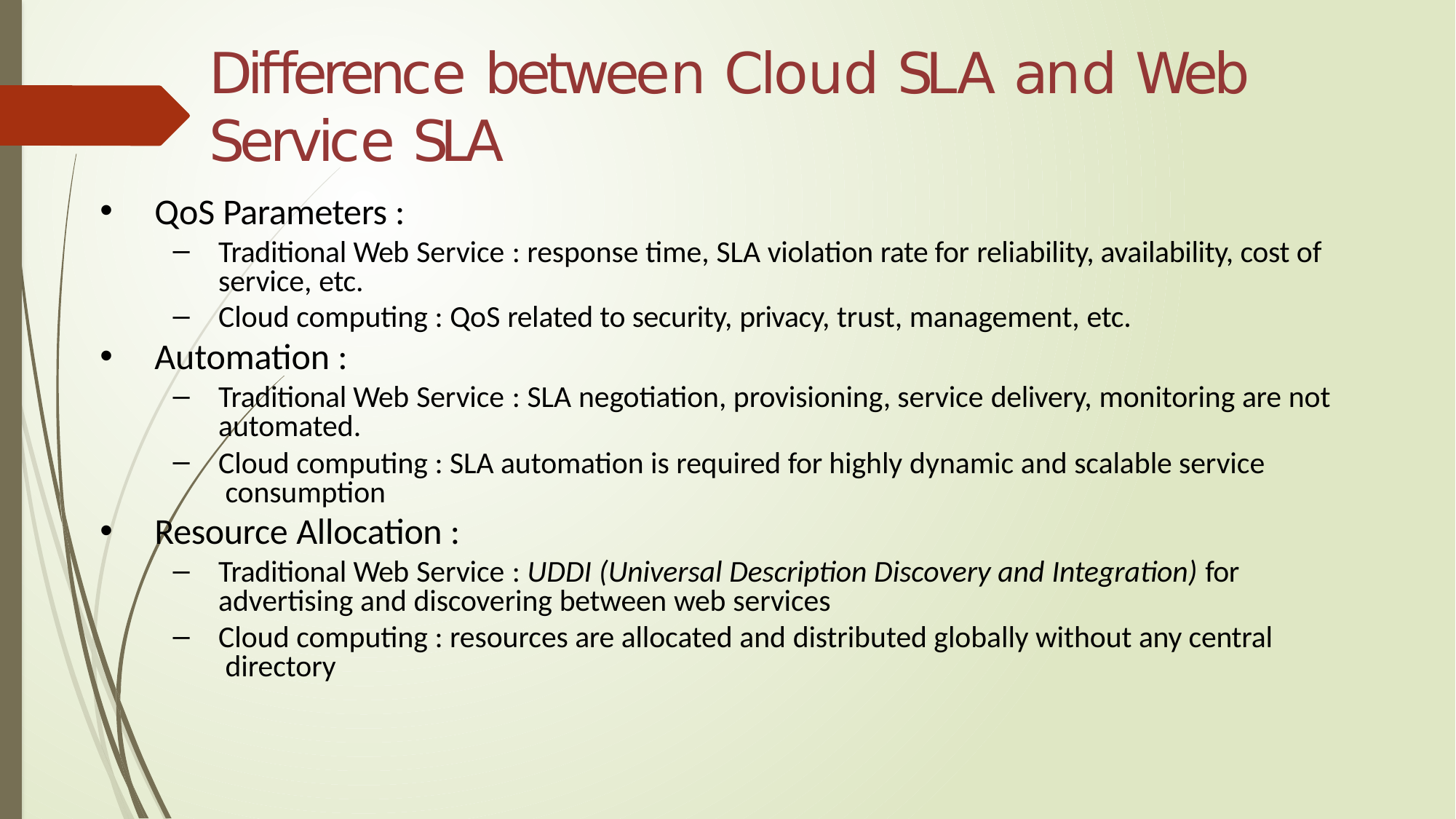

# Difference between Cloud SLA and Web  Service SLA
QoS Parameters :
Traditional Web Service : response time, SLA violation rate for reliability, availability, cost of  service, etc.
Cloud computing : QoS related to security, privacy, trust, management, etc.
Automation :
Traditional Web Service : SLA negotiation, provisioning, service delivery, monitoring are not  automated.
Cloud computing : SLA automation is required for highly dynamic and scalable service  consumption
Resource Allocation :
Traditional Web Service : UDDI (Universal Description Discovery and Integration) for  advertising and discovering between web services
Cloud computing : resources are allocated and distributed globally without any central  directory
5